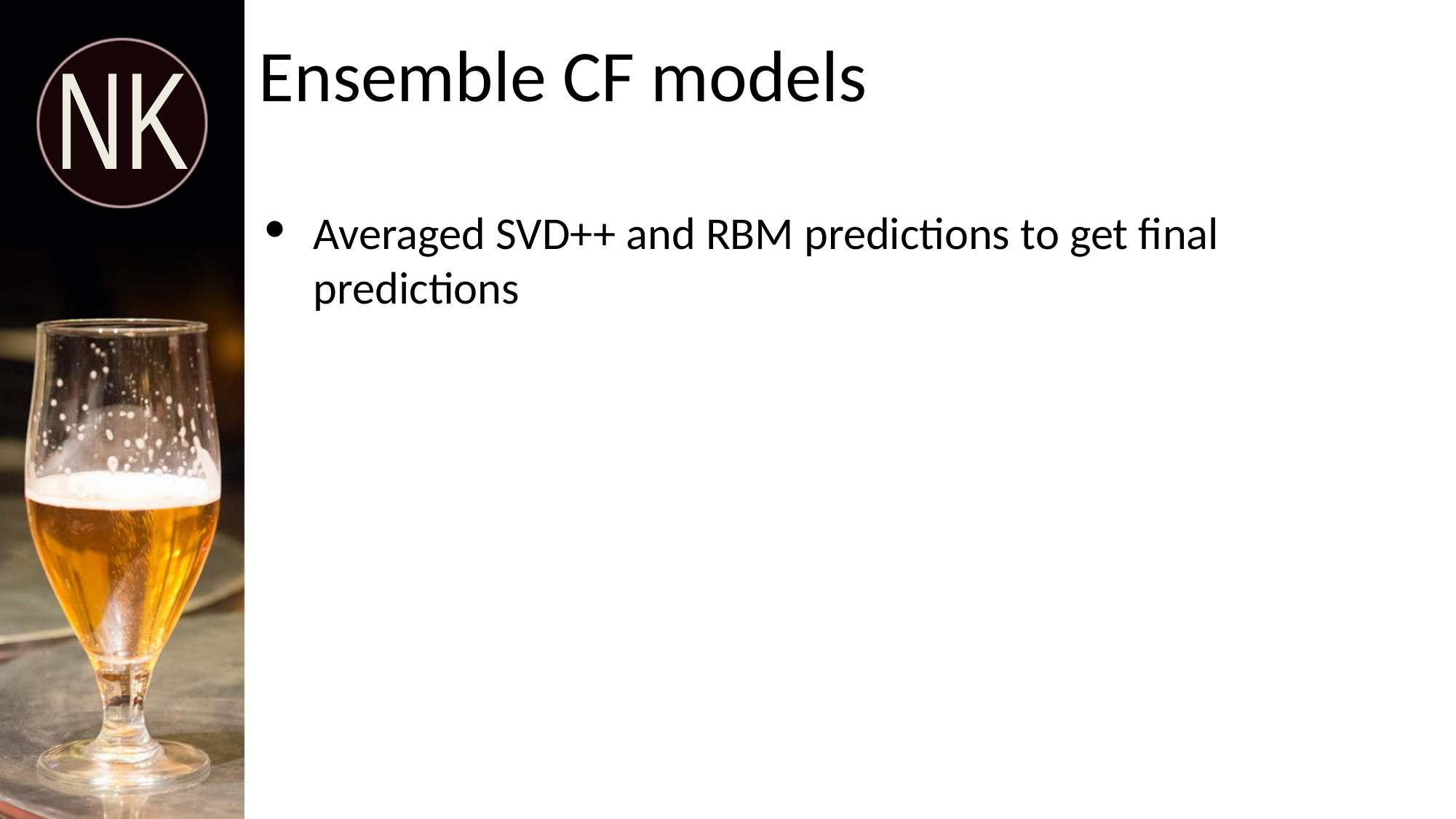

# Ensemble CF models
NK
Averaged SVD++ and RBM predictions to get final predictions